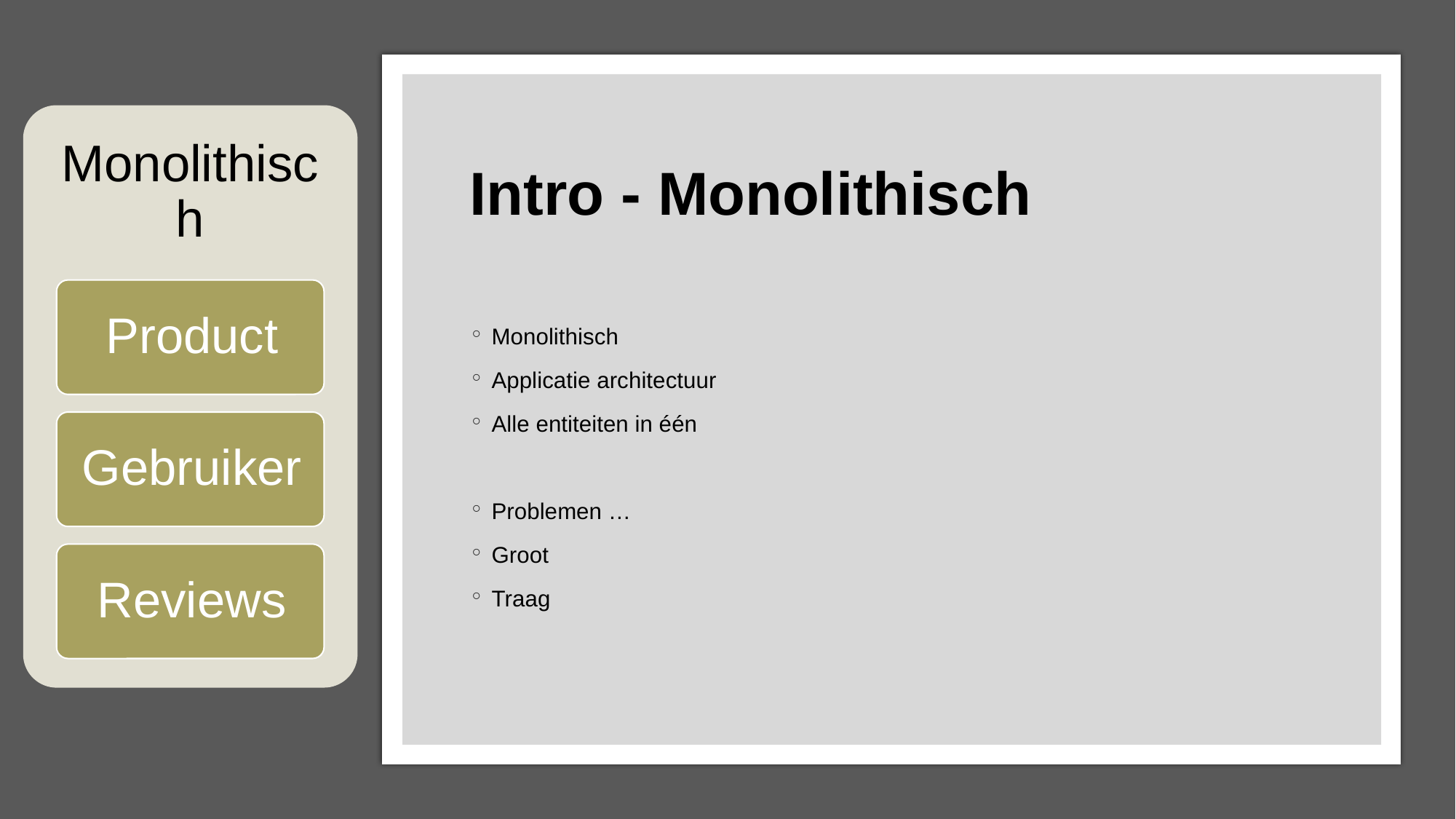

Monolithisch
Product
Gebruiker
Reviews
# Intro - Monolithisch
Monolithisch
Applicatie architectuur
Alle entiteiten in één

Problemen …
Groot
Traag